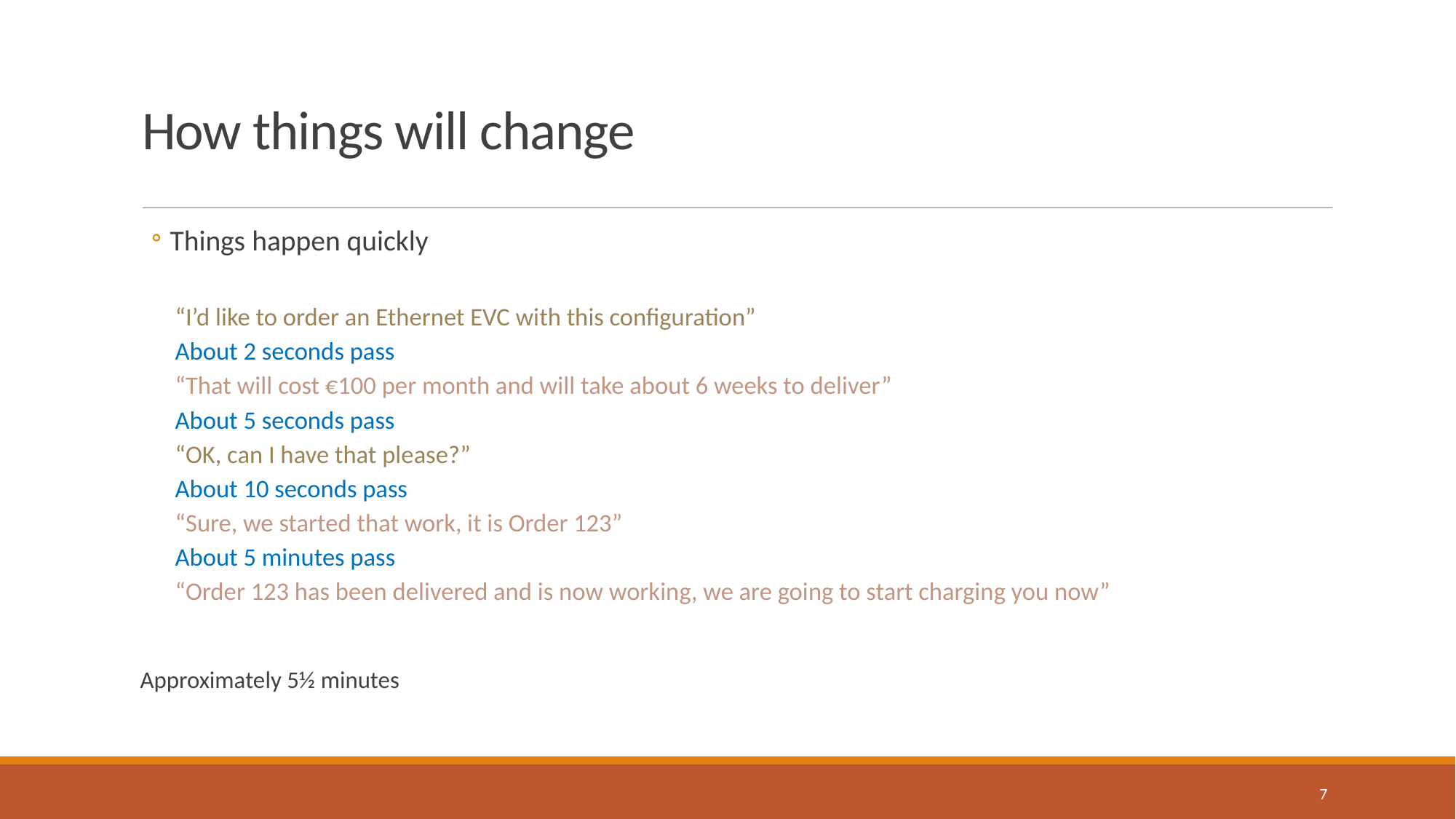

# How things will change
Things happen quickly

“I’d like to order an Ethernet EVC with this configuration”
About 2 seconds pass
“That will cost €100 per month and will take about 6 weeks to deliver”
About 5 seconds pass
“OK, can I have that please?”
About 10 seconds pass
“Sure, we started that work, it is Order 123”
About 5 minutes pass
“Order 123 has been delivered and is now working, we are going to start charging you now”

Approximately 5½ minutes
7